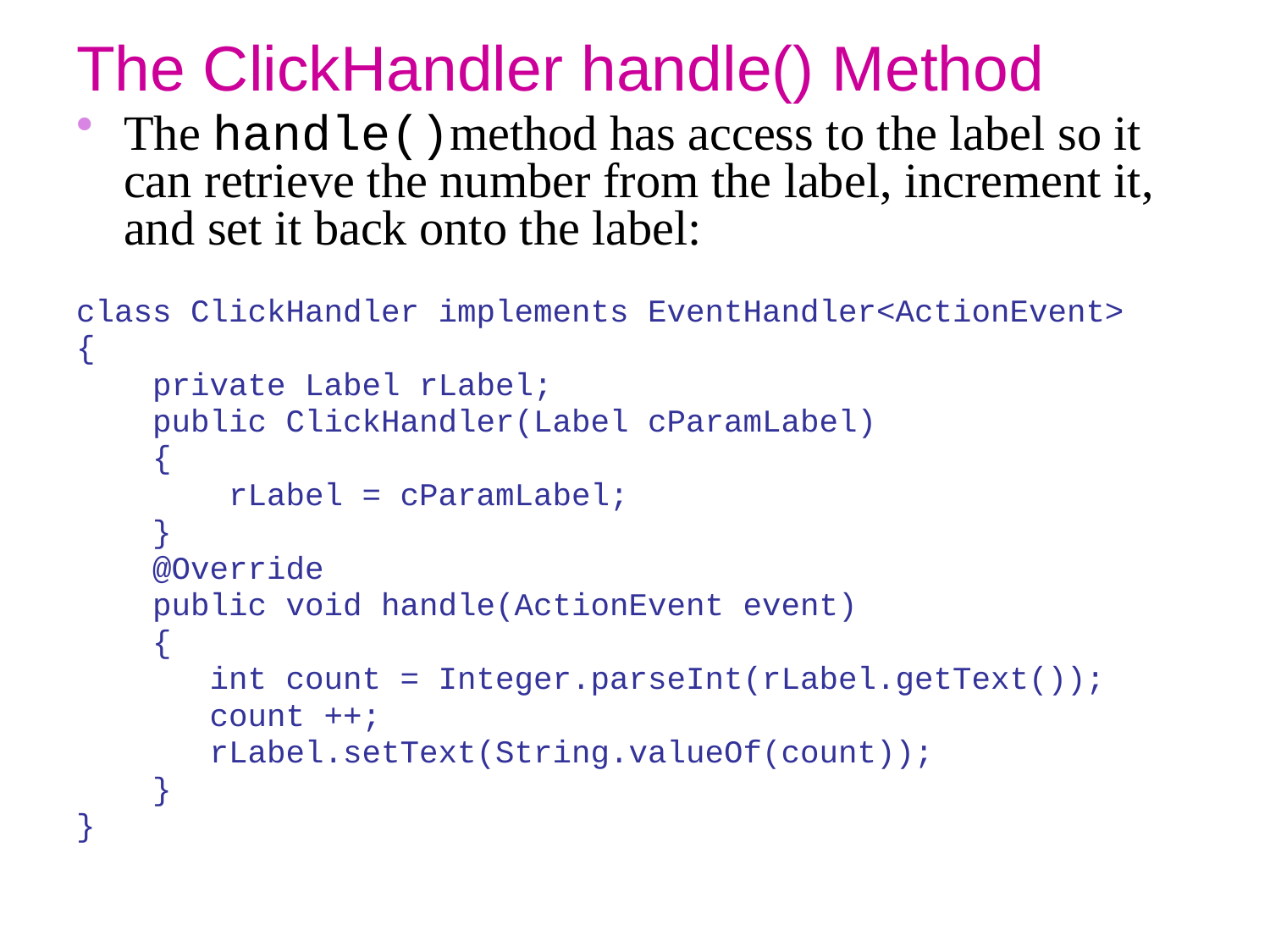

# The ClickHandler handle() Method
The handle()method has access to the label so it can retrieve the number from the label, increment it, and set it back onto the label:

class ClickHandler implements EventHandler<ActionEvent>
{
    private Label rLabel;
    public ClickHandler(Label cParamLabel)
    {
        rLabel = cParamLabel;
    }
    @Override
    public void handle(ActionEvent event)
    {
       int count = Integer.parseInt(rLabel.getText());
       count ++;
       rLabel.setText(String.valueOf(count));
    }
}